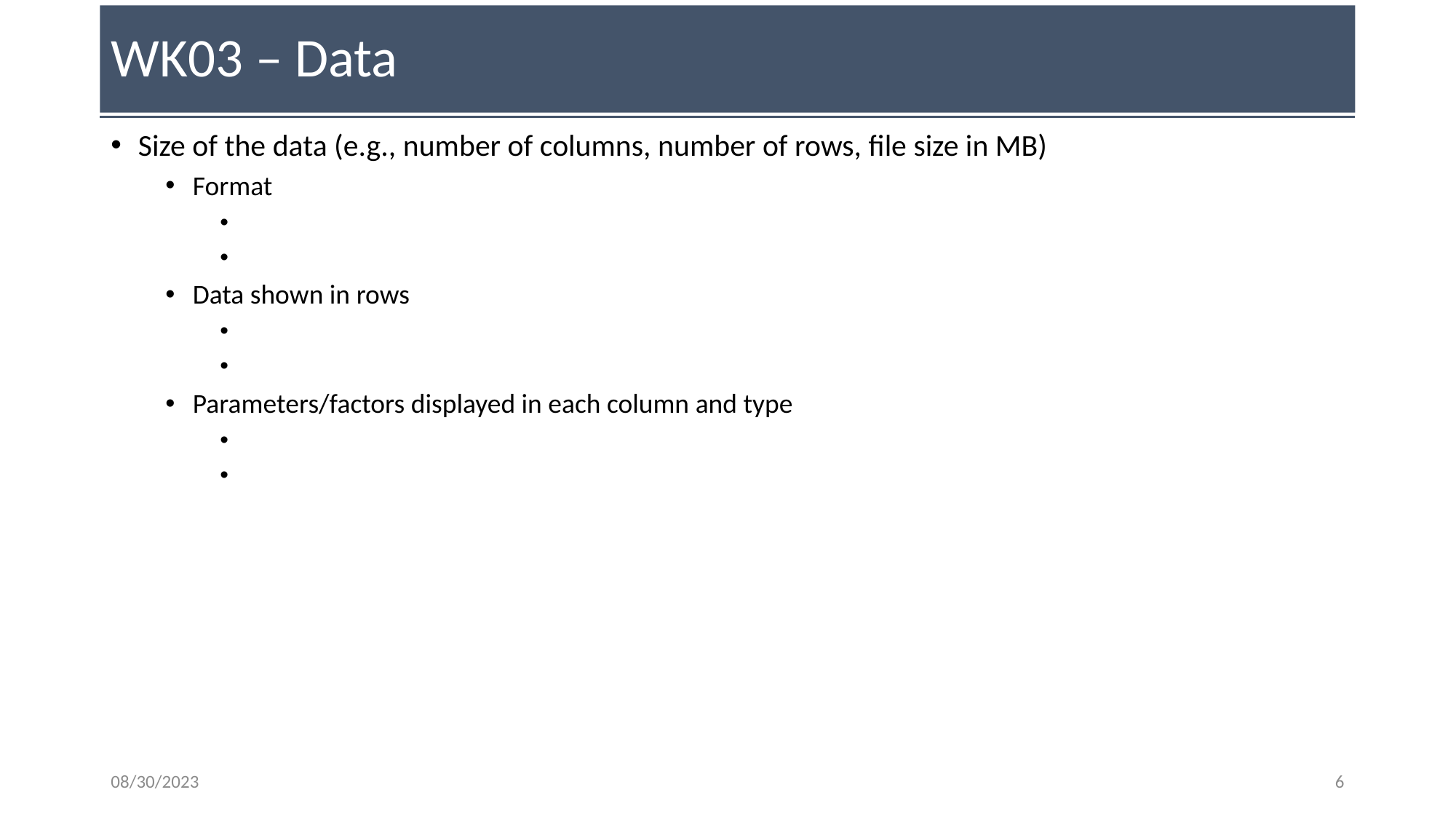

# WK03 – Data
Size of the data (e.g., number of columns, number of rows, file size in MB)
Format

Data shown in rows

Parameters/factors displayed in each column and type

08/30/2023
6